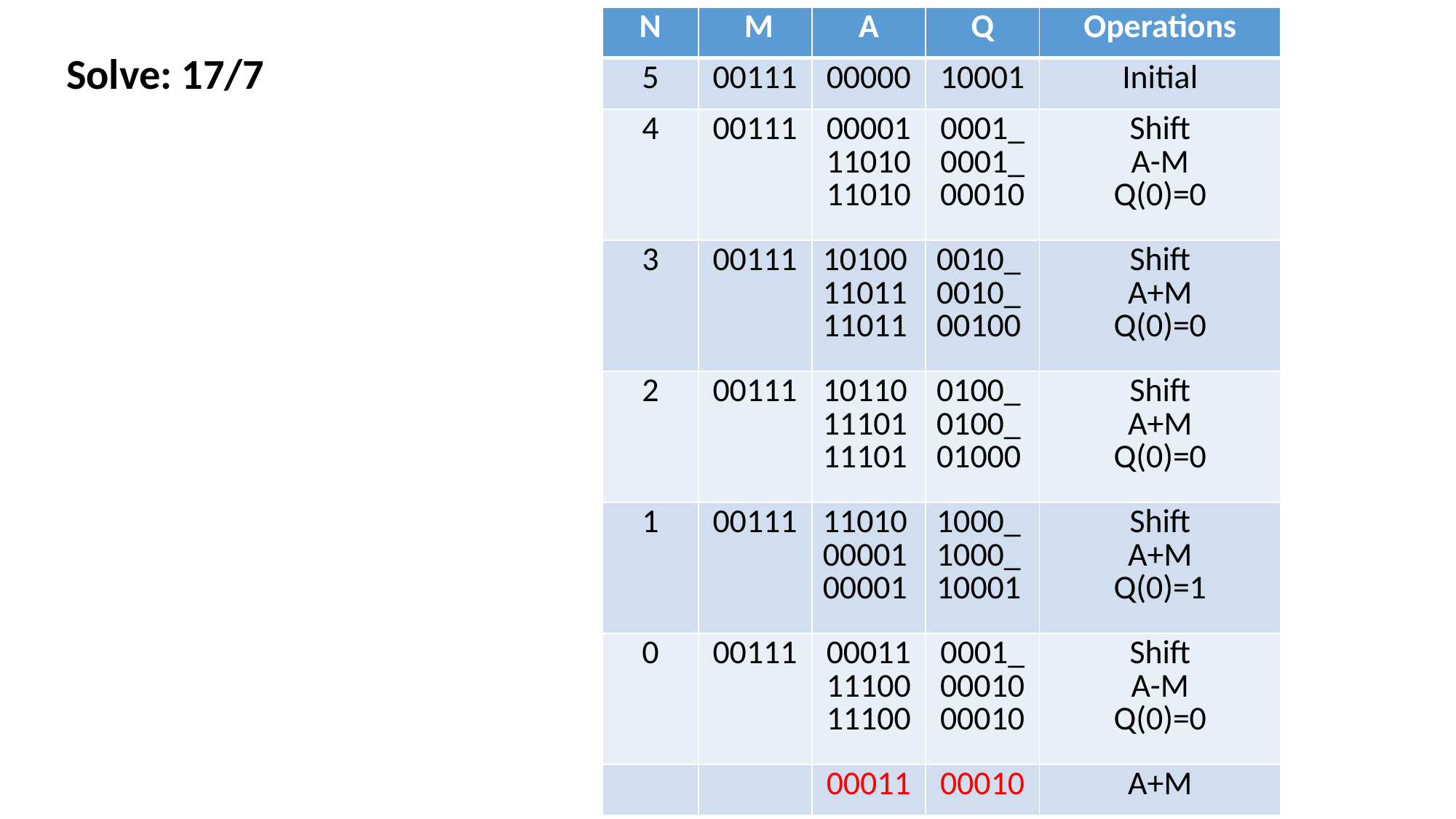

| N | M | A | Q | Operations |
| --- | --- | --- | --- | --- |
| 5 | 00111 | 00000 | 10001 | Initial |
| 4 | 00111 | 00001 11010 11010 | 0001\_ 0001\_ 00010 | Shift A-M Q(0)=0 |
| 3 | 00111 | 10100 11011 11011 | 0010\_ 0010\_ 00100 | Shift A+M Q(0)=0 |
| 2 | 00111 | 10110 11101 11101 | 0100\_ 0100\_ 01000 | Shift A+M Q(0)=0 |
| 1 | 00111 | 11010 00001 00001 | 1000\_ 1000\_ 10001 | Shift A+M Q(0)=1 |
| 0 | 00111 | 00011 11100 11100 | 0001\_ 00010 00010 | Shift A-M Q(0)=0 |
|  |  | 00011 | 00010 | A+M |
Solve: 17/7